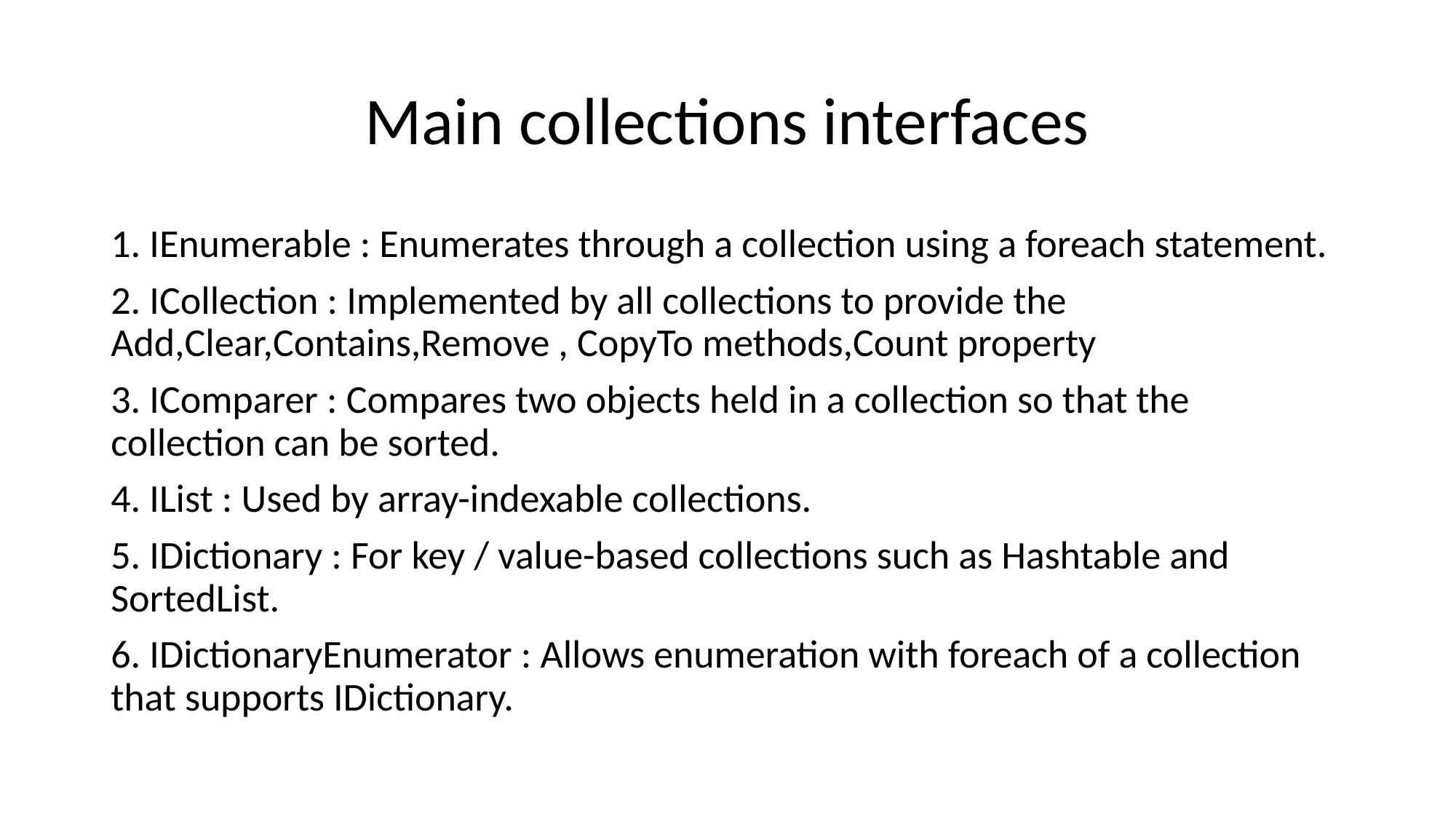

# Main collections interfaces
1. IEnumerable : Enumerates through a collection using a foreach statement.
2. ICollection : Implemented by all collections to provide the Add,Clear,Contains,Remove , CopyTo methods,Count property
3. IComparer : Compares two objects held in a collection so that the collection can be sorted.
4. IList : Used by array-indexable collections.
5. IDictionary : For key / value-based collections such as Hashtable and SortedList.
6. IDictionaryEnumerator : Allows enumeration with foreach of a collection that supports IDictionary.